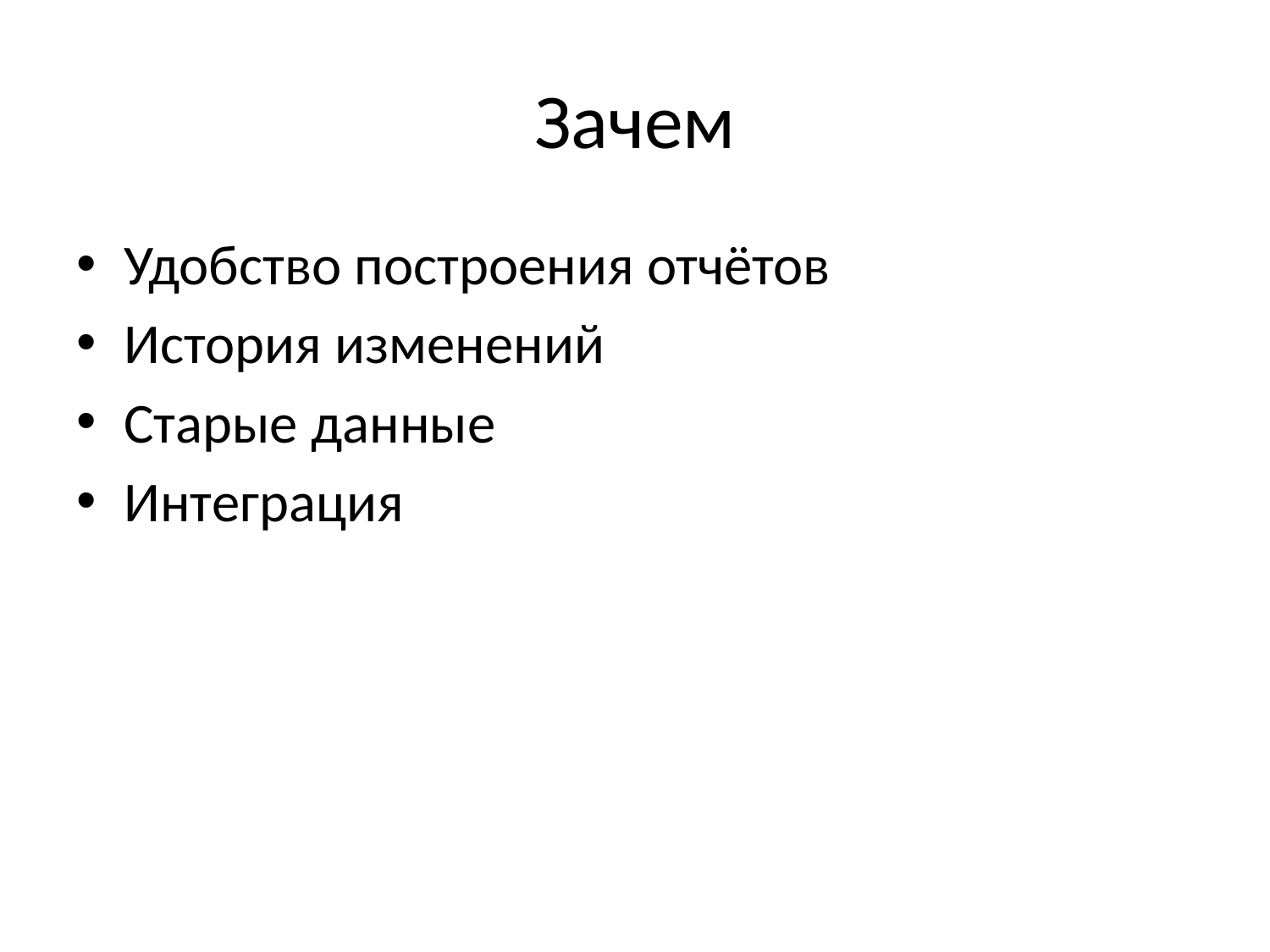

# Зачем
Удобство построения отчётов
История изменений
Старые данные
Интеграция